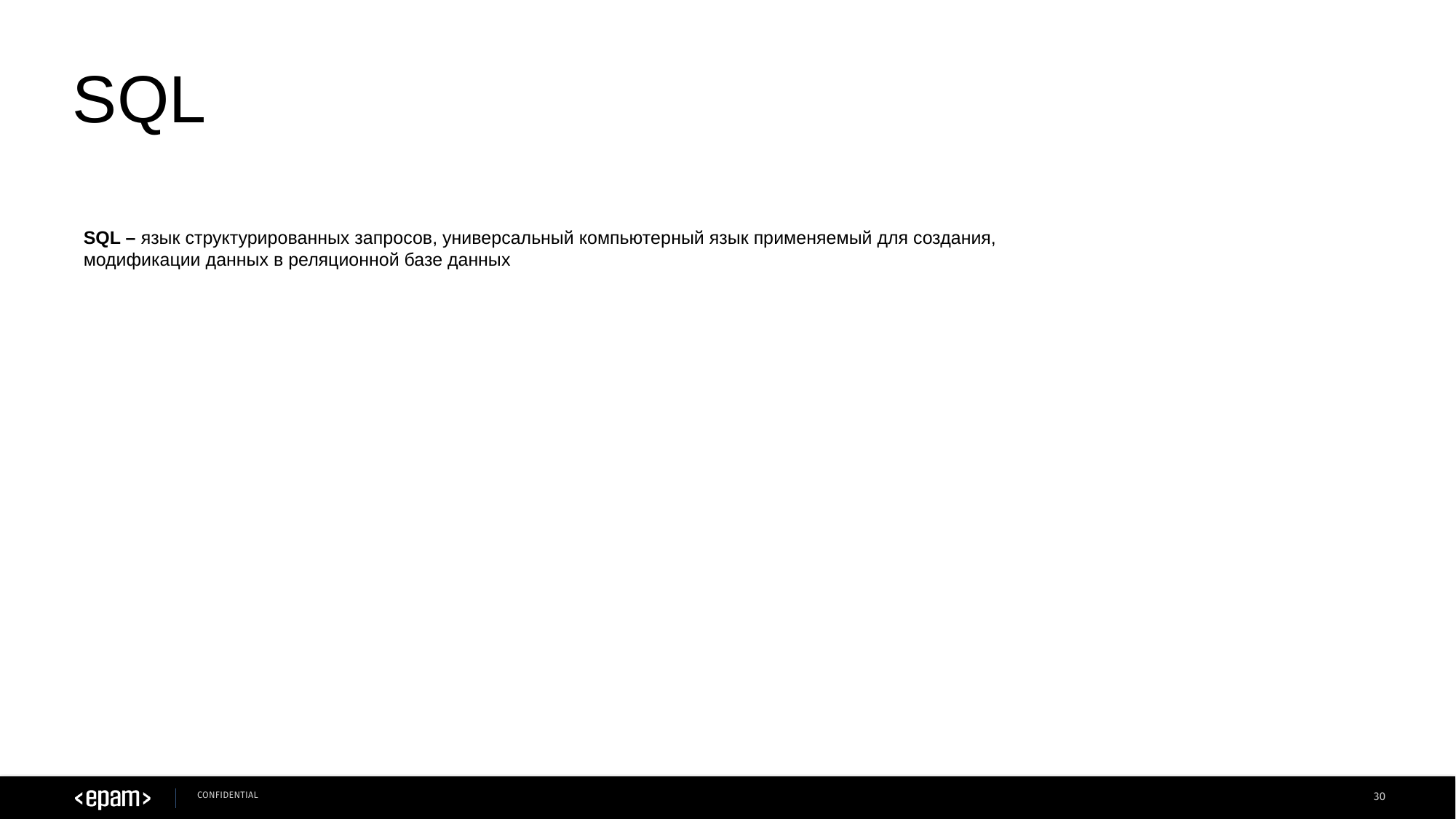

# SQL
SQL – язык структурированных запросов, универсальный компьютерный язык применяемый для создания, модификации данных в реляционной базе данных